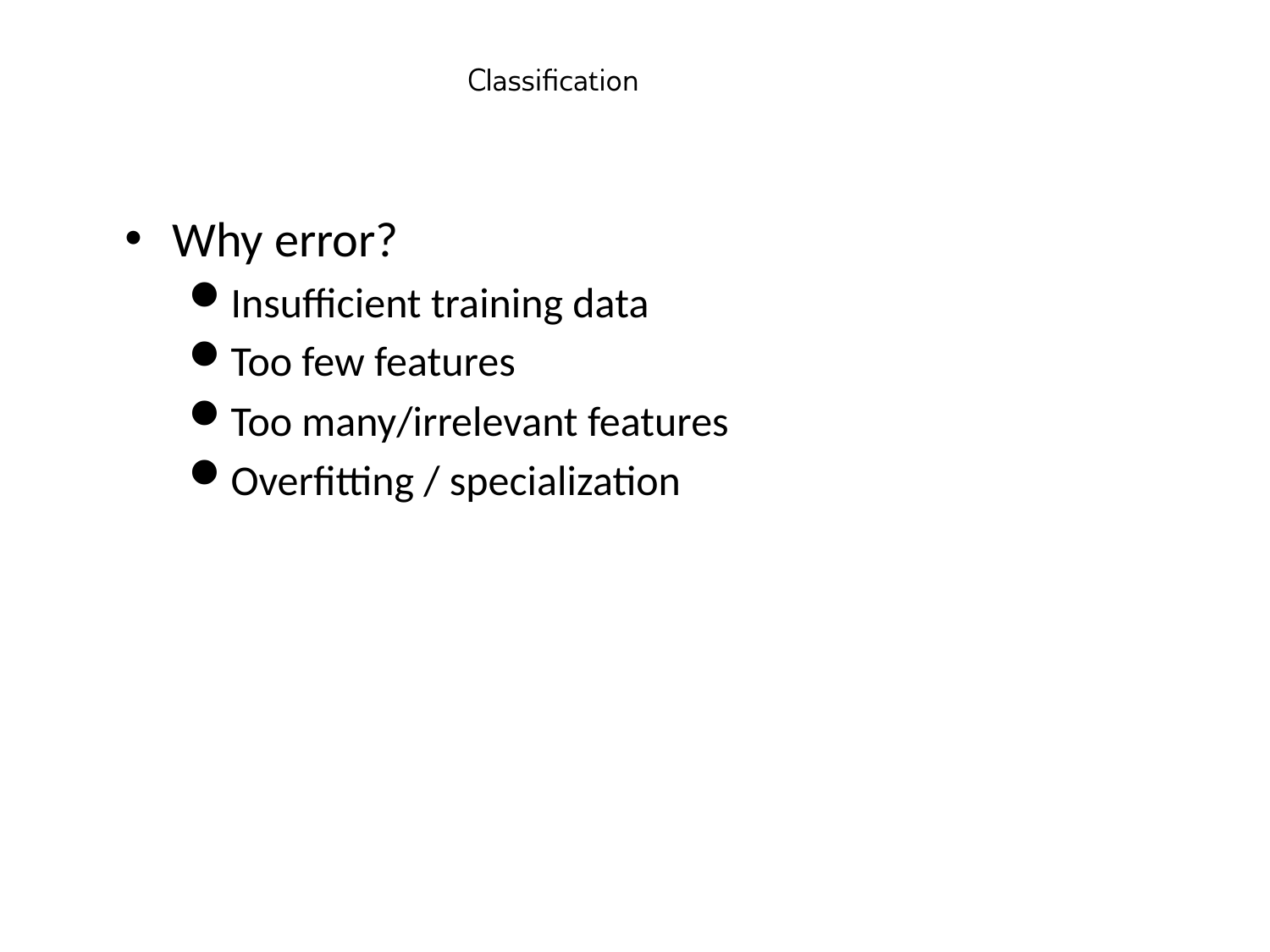

Classification
Why error?
Insufficient training data
Too few features
Too many/irrelevant features
Overfitting / specialization